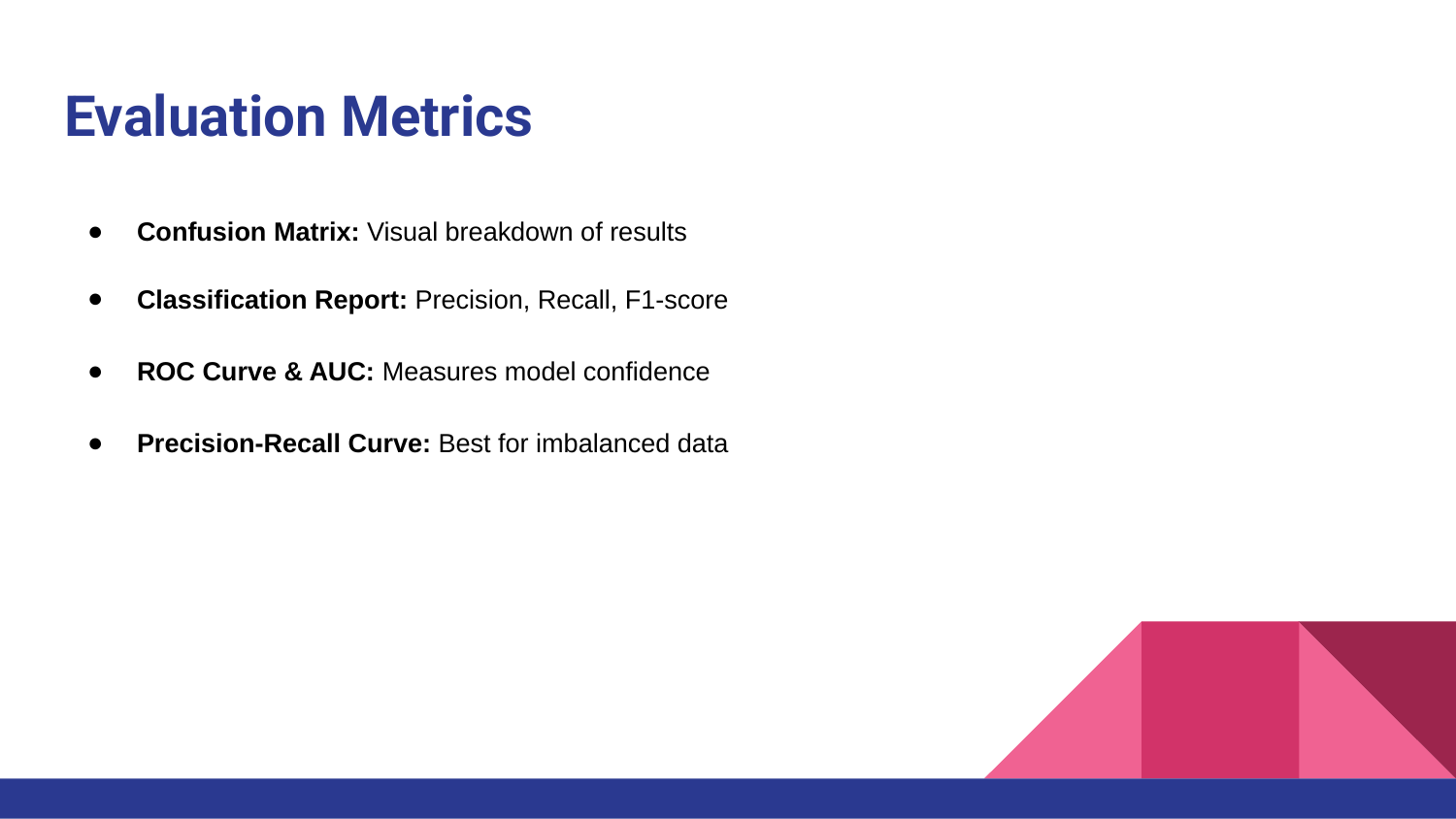

# Evaluation Metrics
Confusion Matrix: Visual breakdown of results
Classification Report: Precision, Recall, F1-score
ROC Curve & AUC: Measures model confidence
Precision-Recall Curve: Best for imbalanced data